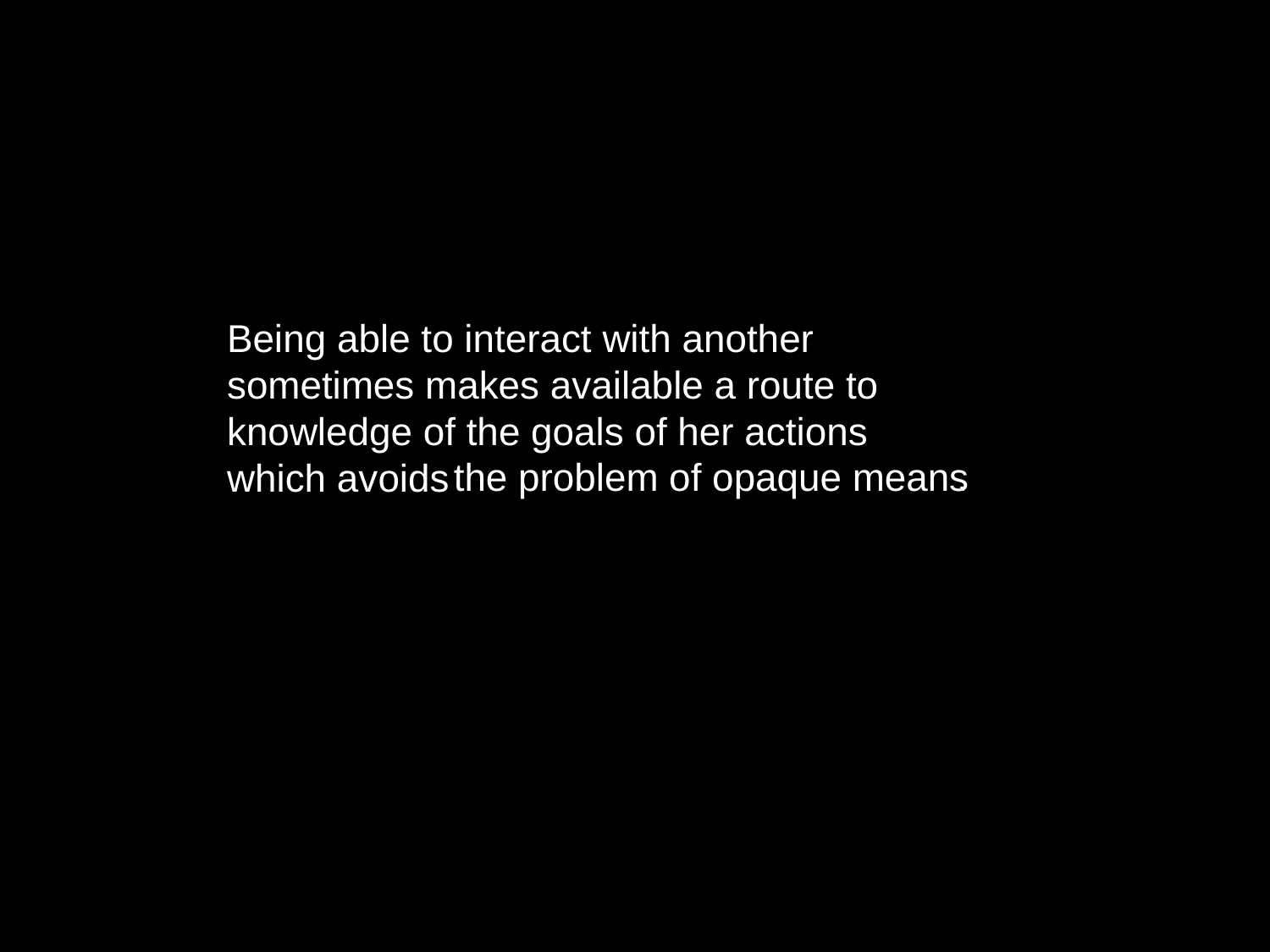

Being able to interact with another sometimes makes available a route to knowledge of the goals of her actions  which avoids
.
the problem of opaque means